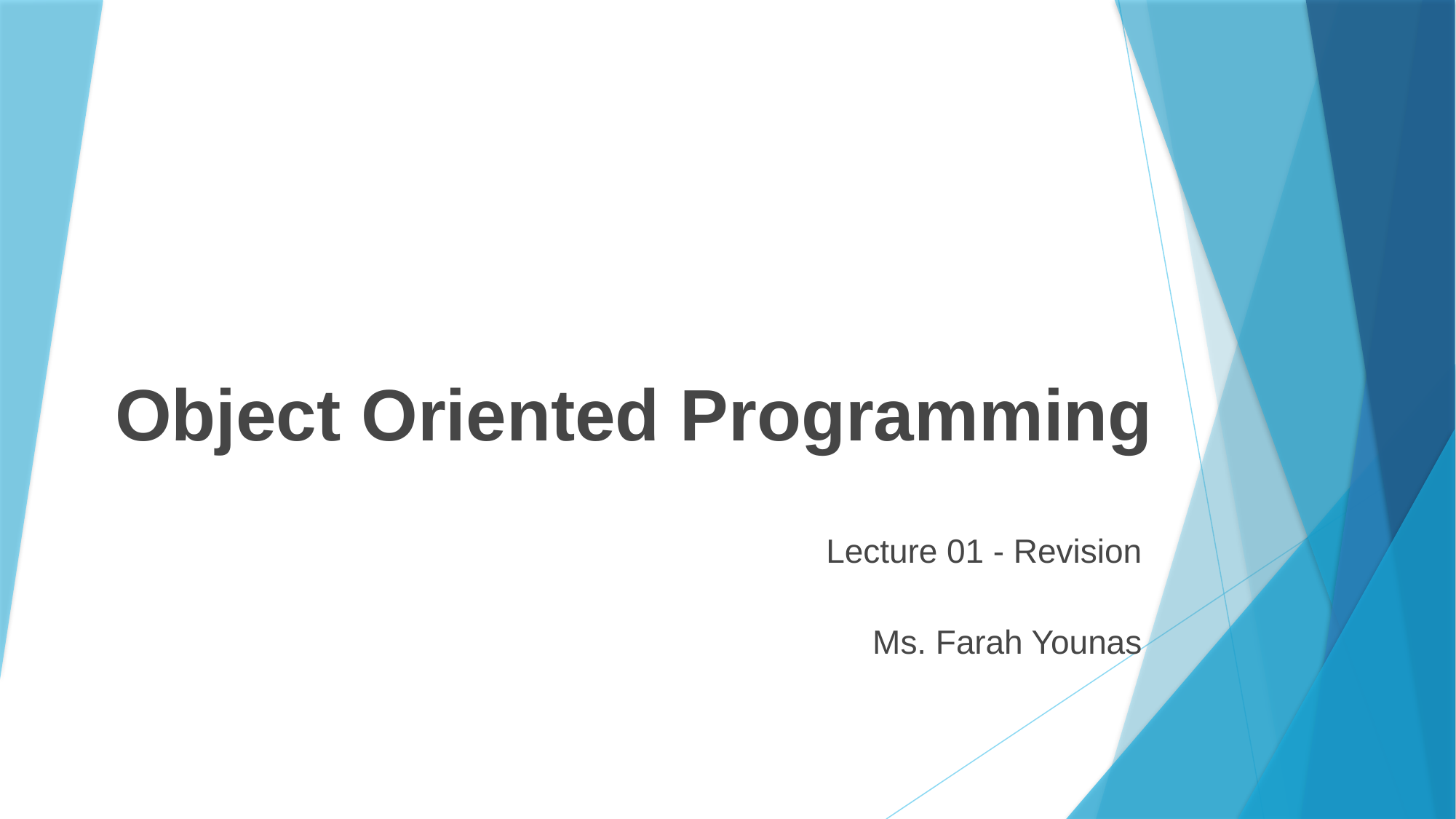

# Object Oriented Programming

Lecture 01 - Revision

Ms. Farah Younas